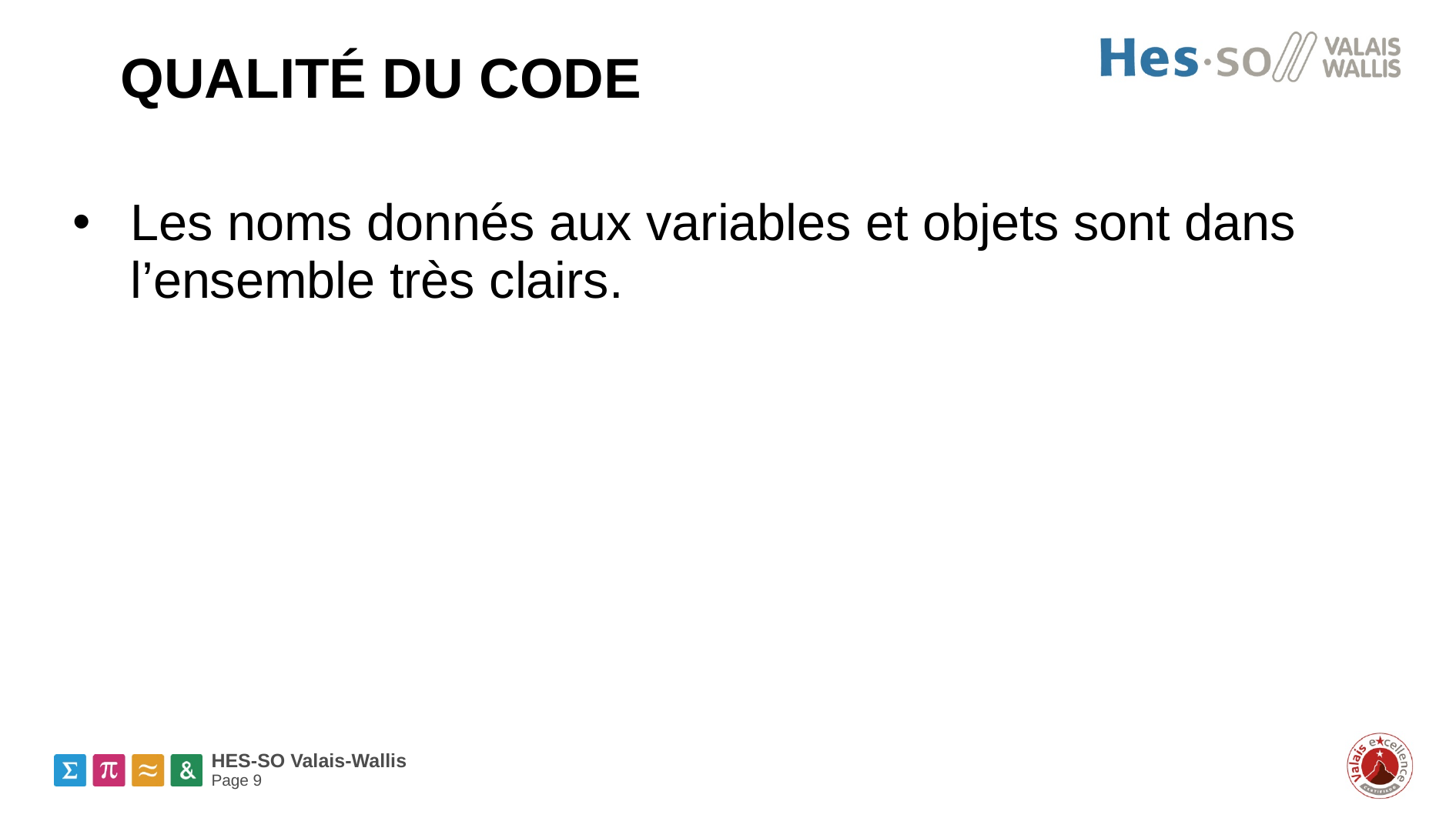

QUALITÉ DU CODE
Les noms donnés aux variables et objets sont dans l’ensemble très clairs.